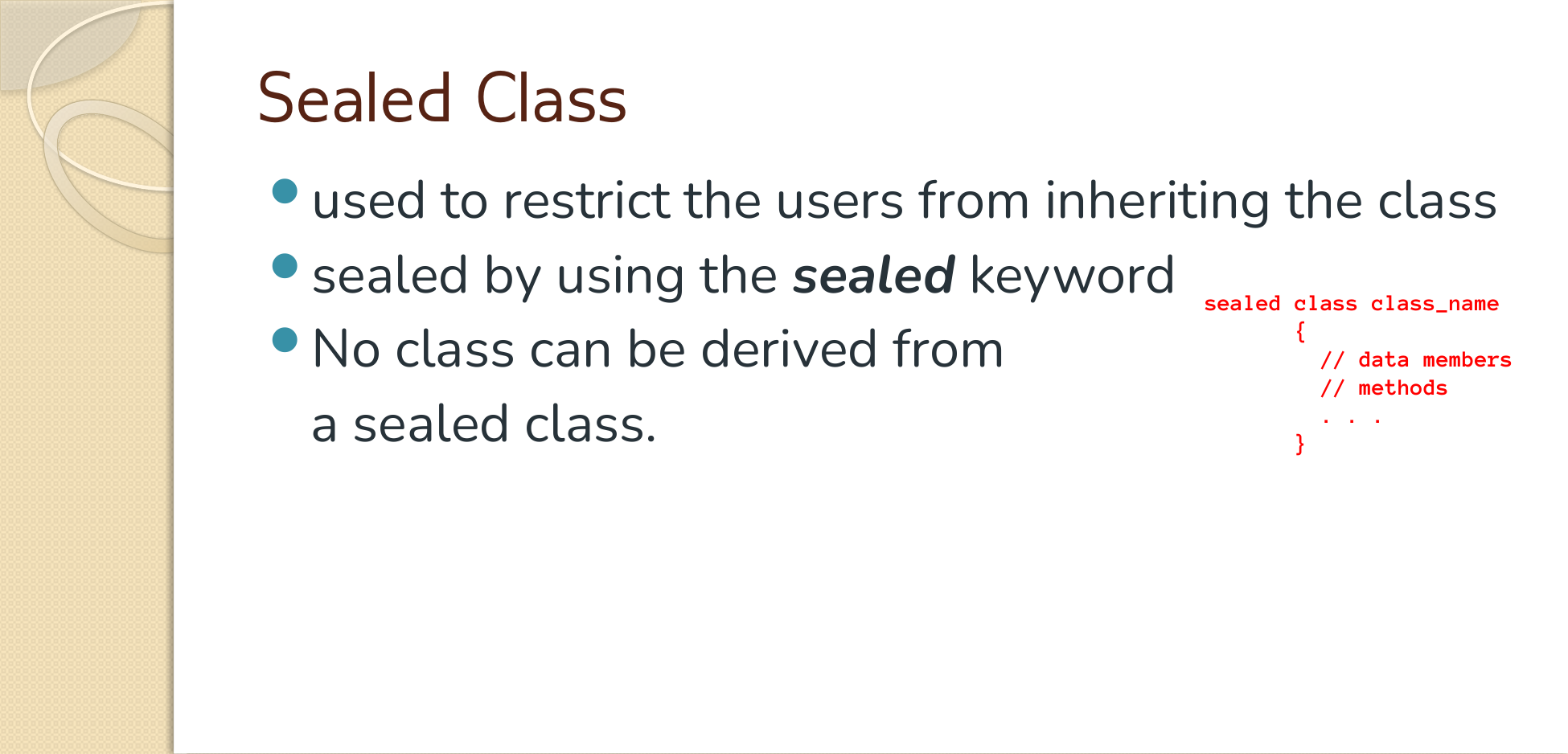

# Sealed Class
used to restrict the users from inheriting the class
sealed by using the sealed keyword
No class can be derived from
   a sealed class.

sealed class class_name
       {
         // data members
         // methods
         . . .
       }